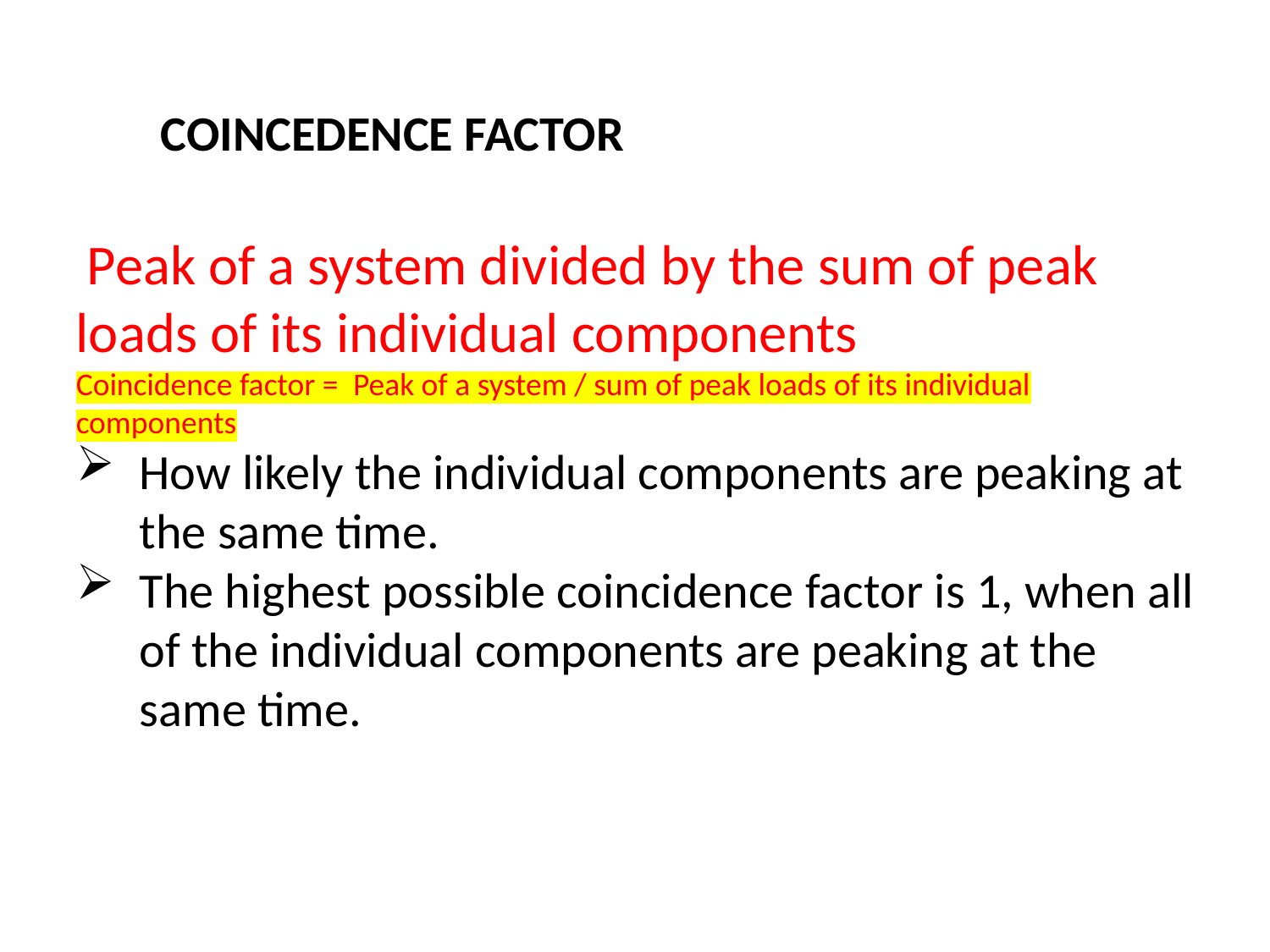

COINCEDENCE FACTOR
 Peak of a system divided by the sum of peak loads of its individual components
Coincidence factor =  Peak of a system / sum of peak loads of its individual components
How likely the individual components are peaking at the same time.
The highest possible coincidence factor is 1, when all of the individual components are peaking at the same time.